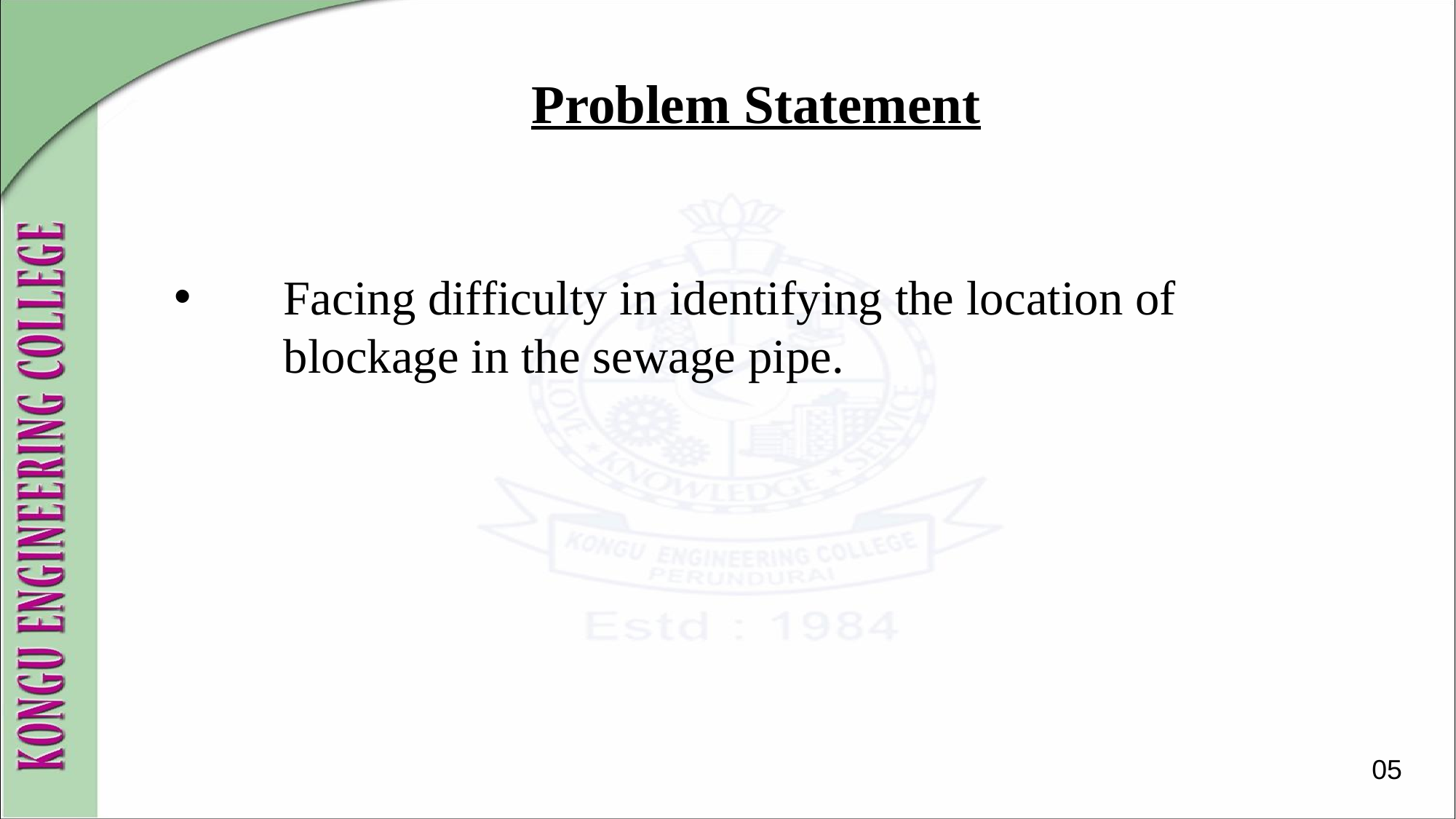

# Problem Statement

Facing difficulty in identifying the location of blockage in the sewage pipe.
05